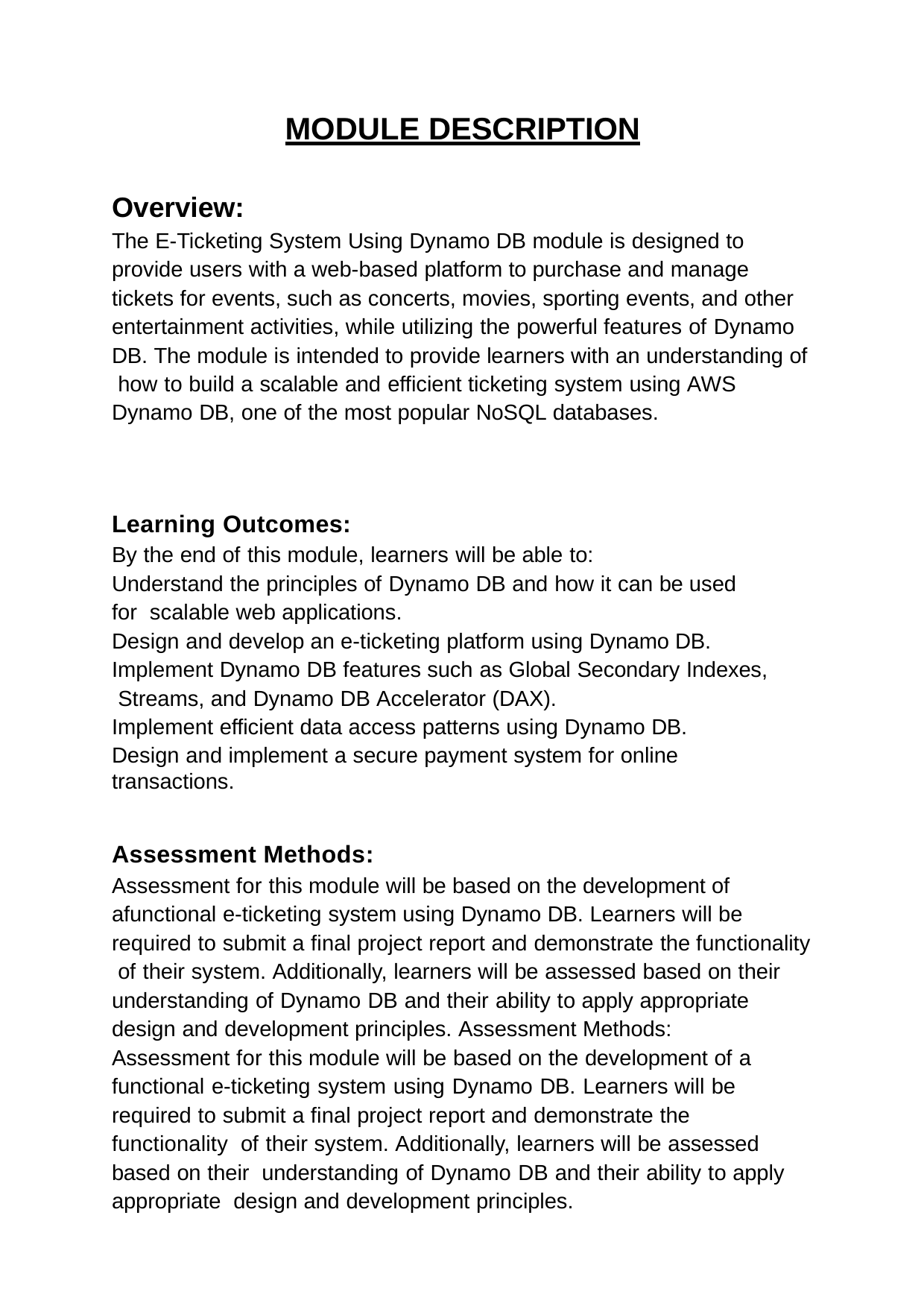

MODULE DESCRIPTION

Overview:
The E-Ticketing System Using Dynamo DB module is designed to  provide users with a web-based platform to purchase and manage  tickets for events, such as concerts, movies, sporting events, and other  entertainment activities, while utilizing the powerful features of Dynamo  DB. The module is intended to provide learners with an understanding of  how to build a scalable and efficient ticketing system using AWS  Dynamo DB, one of the most popular NoSQL databases.
Learning Outcomes:
By the end of this module, learners will be able to:
Understand the principles of Dynamo DB and how it can be used for  scalable web applications.
Design and develop an e-ticketing platform using Dynamo DB.  Implement Dynamo DB features such as Global Secondary Indexes,  Streams, and Dynamo DB Accelerator (DAX).
Implement efficient data access patterns using Dynamo DB.
Design and implement a secure payment system for online transactions.

Assessment Methods:
Assessment for this module will be based on the development of  afunctional e-ticketing system using Dynamo DB. Learners will be  required to submit a final project report and demonstrate the functionality  of their system. Additionally, learners will be assessed based on their  understanding of Dynamo DB and their ability to apply appropriate  design and development principles. Assessment Methods:
Assessment for this module will be based on the development of a  functional e-ticketing system using Dynamo DB. Learners will be  required to submit a final project report and demonstrate the functionality  of their system. Additionally, learners will be assessed based on their  understanding of Dynamo DB and their ability to apply appropriate  design and development principles.